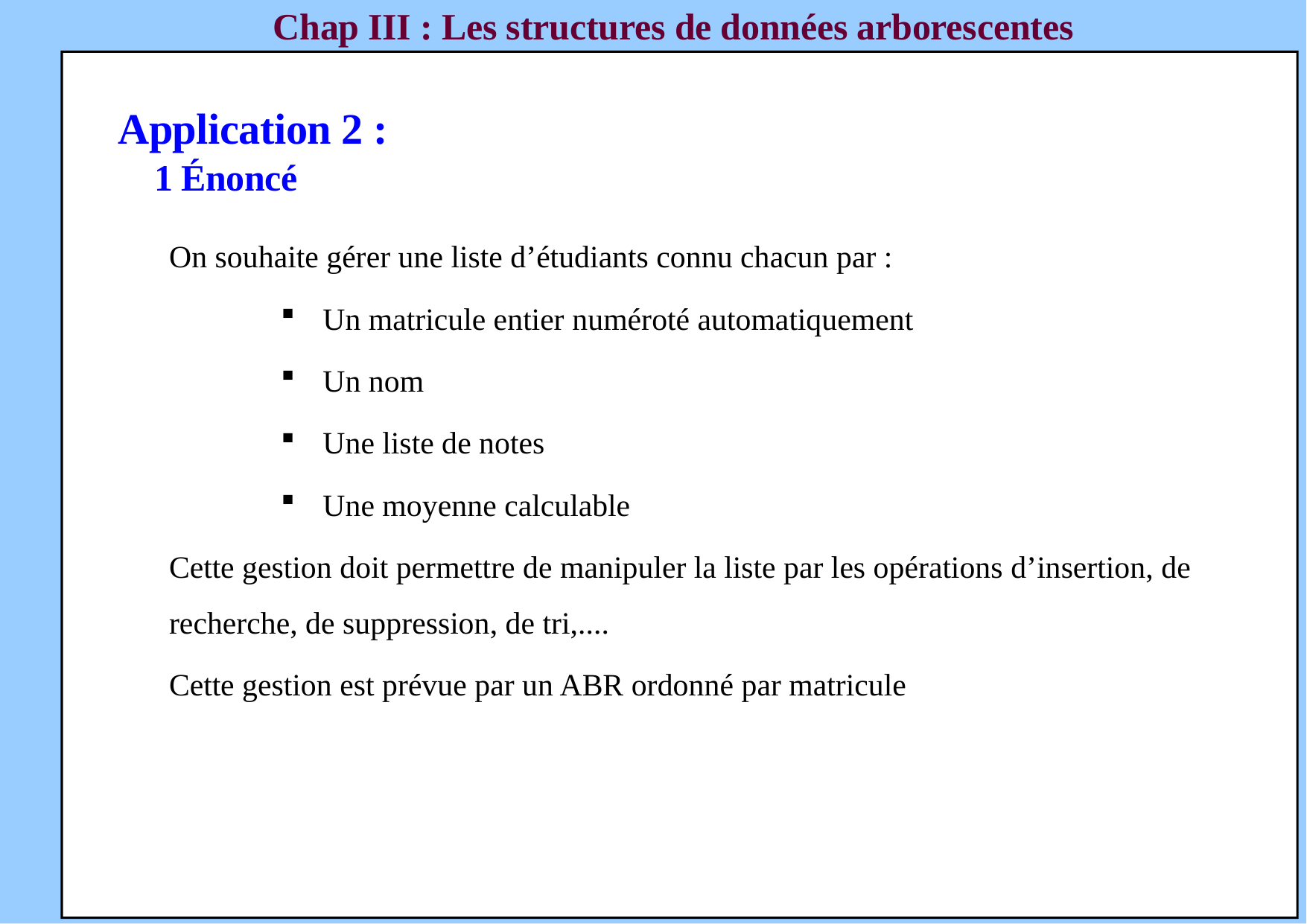

Chap III : Les structures de données arborescentes
Application 2 :
    1 Énoncé

On souhaite gérer une liste d’étudiants connu chacun par :
Un matricule entier numéroté automatiquement
Un nom
Une liste de notes
Une moyenne calculable
Cette gestion doit permettre de manipuler la liste par les opérations d’insertion, de recherche, de suppression, de tri,....
Cette gestion est prévue par un ABR ordonné par matricule